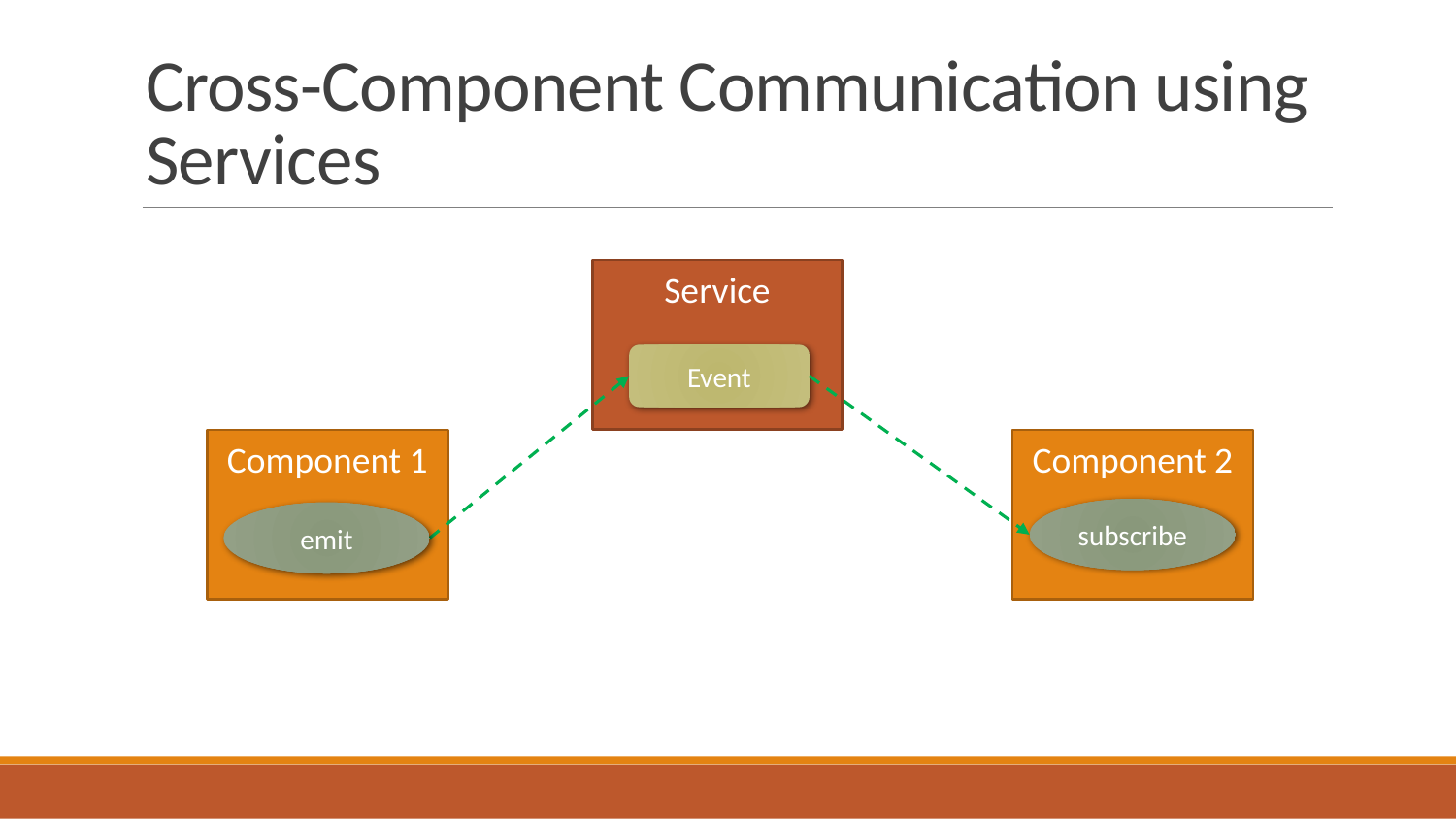

# Cross-Component Communication using Services
Service
Event
Component 1
Component 2
subscribe
emit